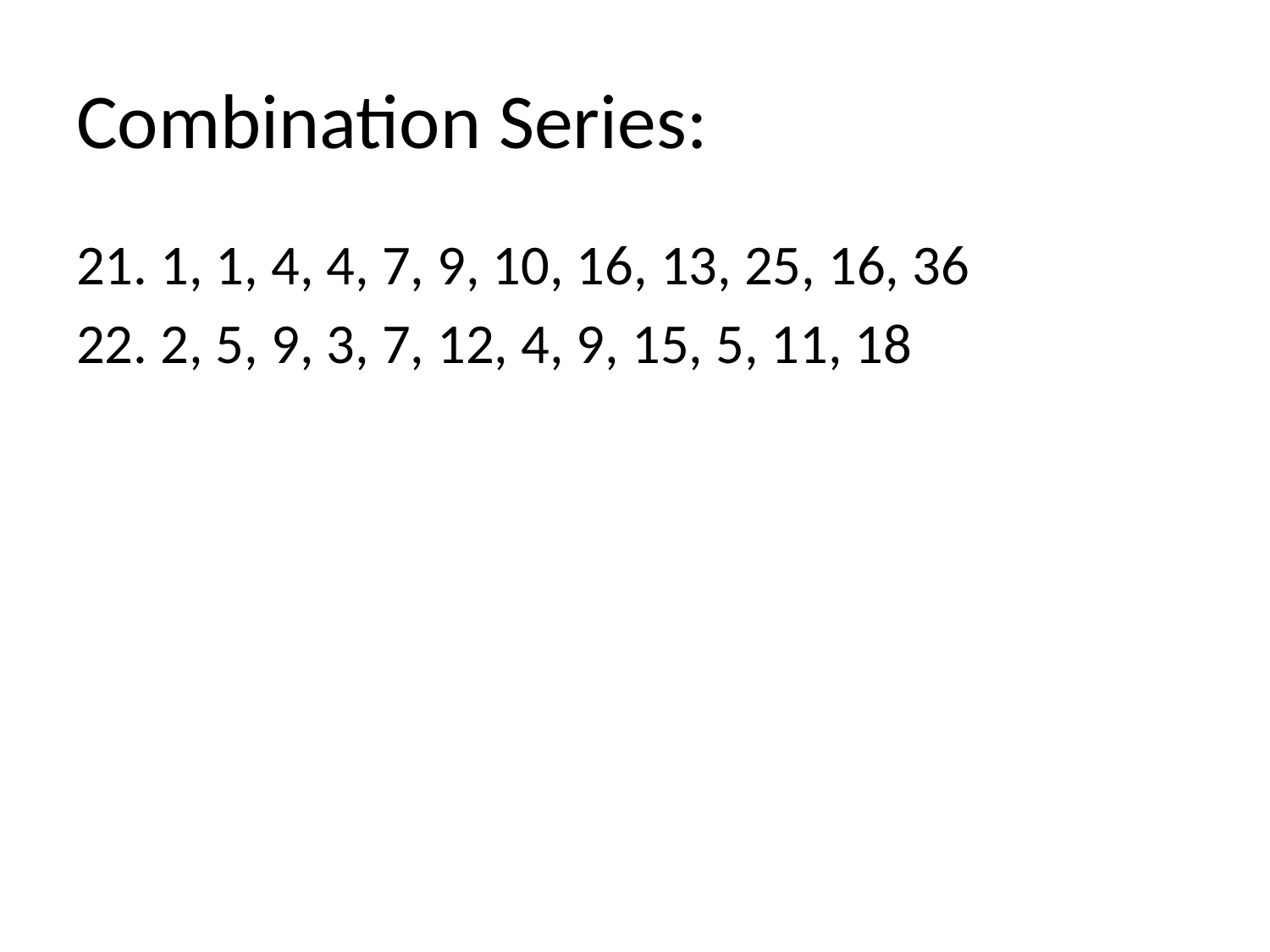

# Combination Series:
 1, 1, 4, 4, 7, 9, 10, 16, 13, 25, 16, 36
 2, 5, 9, 3, 7, 12, 4, 9, 15, 5, 11, 18